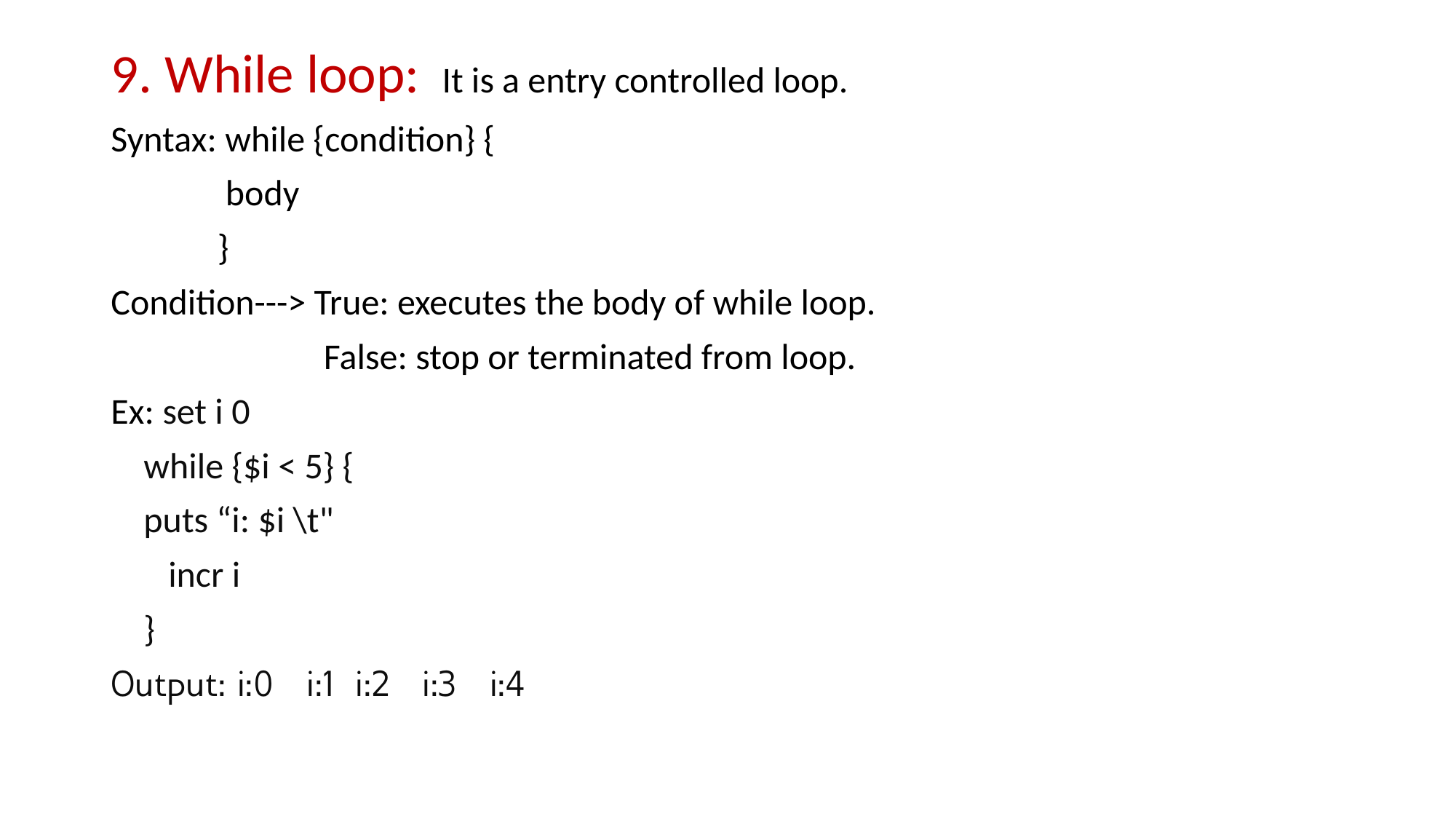

9. While loop:  It is a entry controlled loop.
Syntax: while {condition} {
              body
             }
Condition---> True: executes the body of while loop.
                          False: stop or terminated from loop.
Ex: set i 0
    while {$i < 5} {
    puts “i: $i \t"
       incr i
    }
Output: i:0   i:1  i:2   i:3   i:4